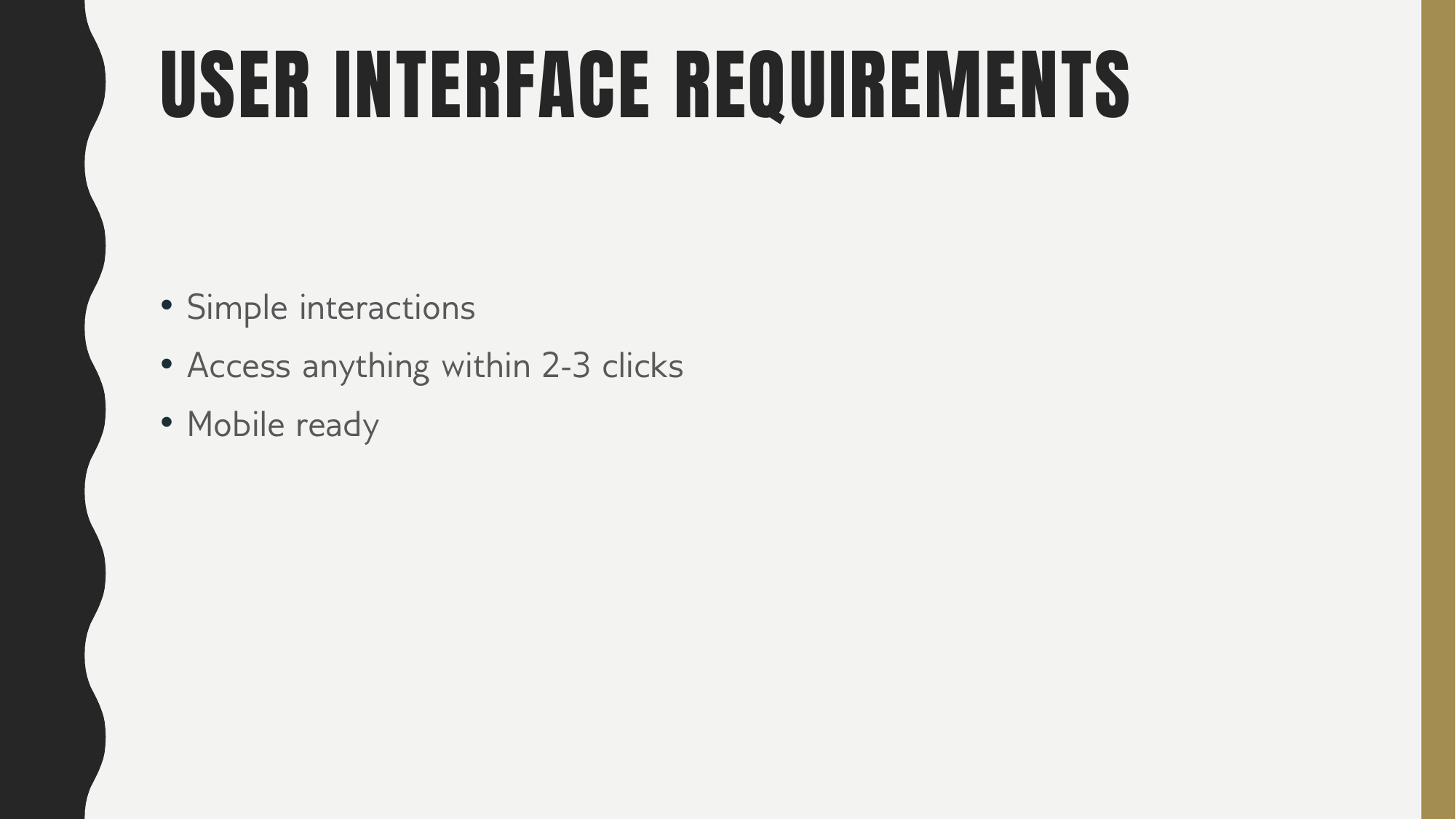

# user interface requirements
Simple interactions
Access anything within 2-3 clicks
Mobile ready